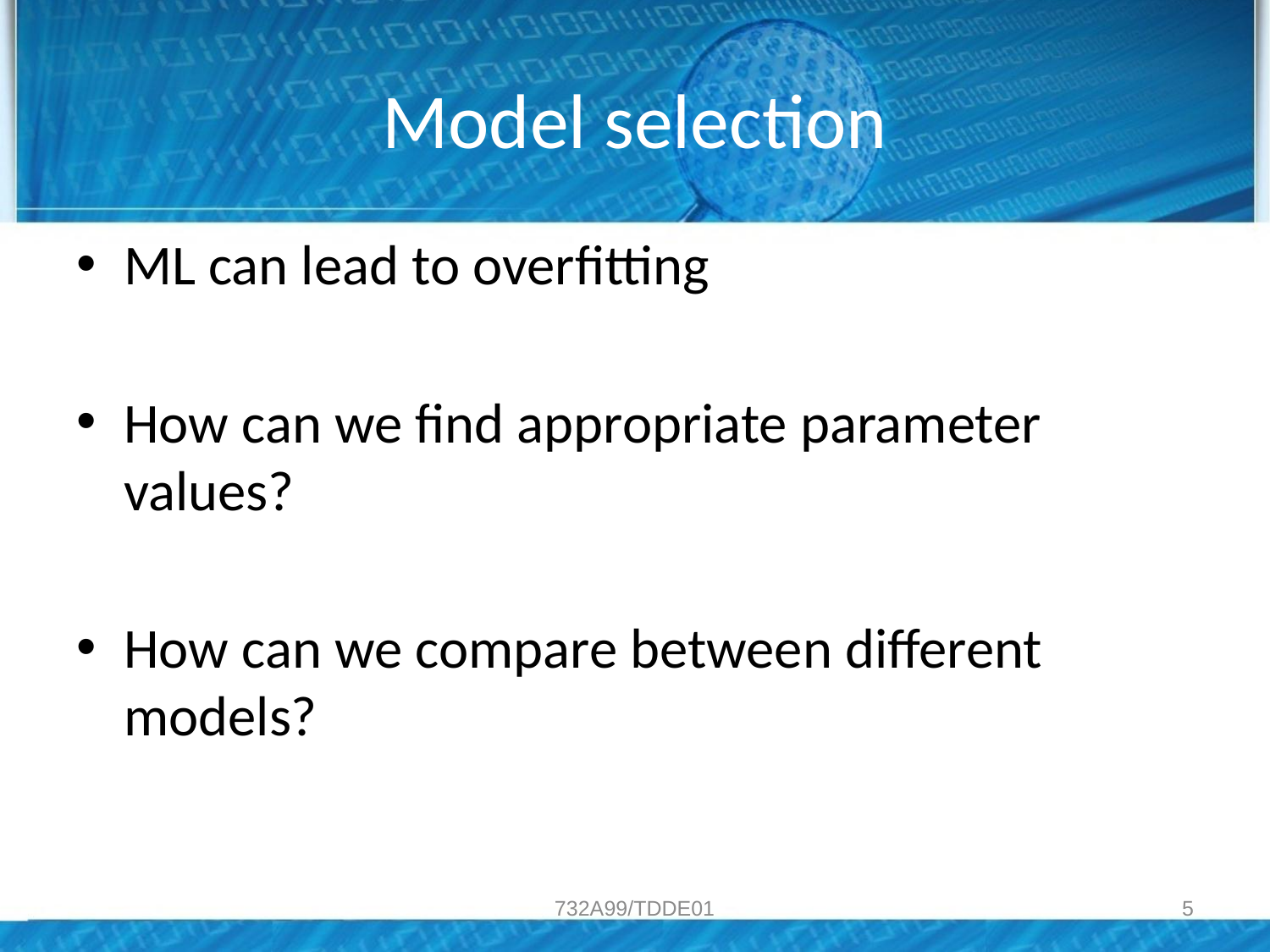

# Model selection
ML can lead to overfitting

How can we find appropriate parameter values?

How can we compare between different models?
732A99/TDDE01
5